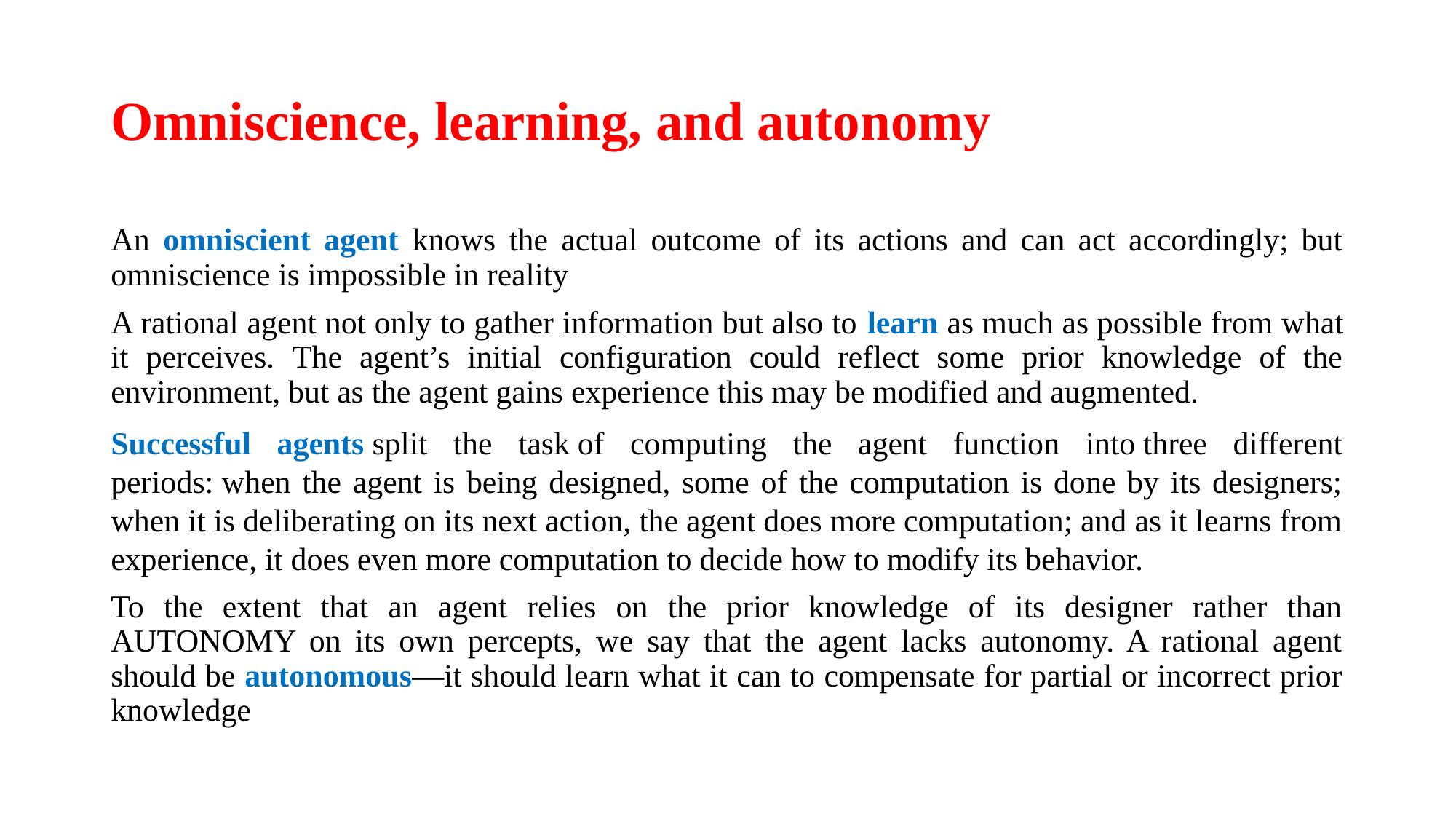

# Omniscience, learning, and autonomy
An omniscient agent knows the actual outcome of its actions and can act accordingly; but omniscience is impossible in reality
A rational agent not only to gather information but also to learn as much as possible from what it perceives. The agent’s initial configuration could reflect some prior knowledge of the environment, but as the agent gains experience this may be modified and augmented.
Successful agents split the task of computing the agent function into three different periods: when the agent is being designed, some of the computation is done by its designers; when it is deliberating on its next action, the agent does more computation; and as it learns from experience, it does even more computation to decide how to modify its behavior.
To the extent that an agent relies on the prior knowledge of its designer rather than AUTONOMY on its own percepts, we say that the agent lacks autonomy. A rational agent should be autonomous—it should learn what it can to compensate for partial or incorrect prior knowledge